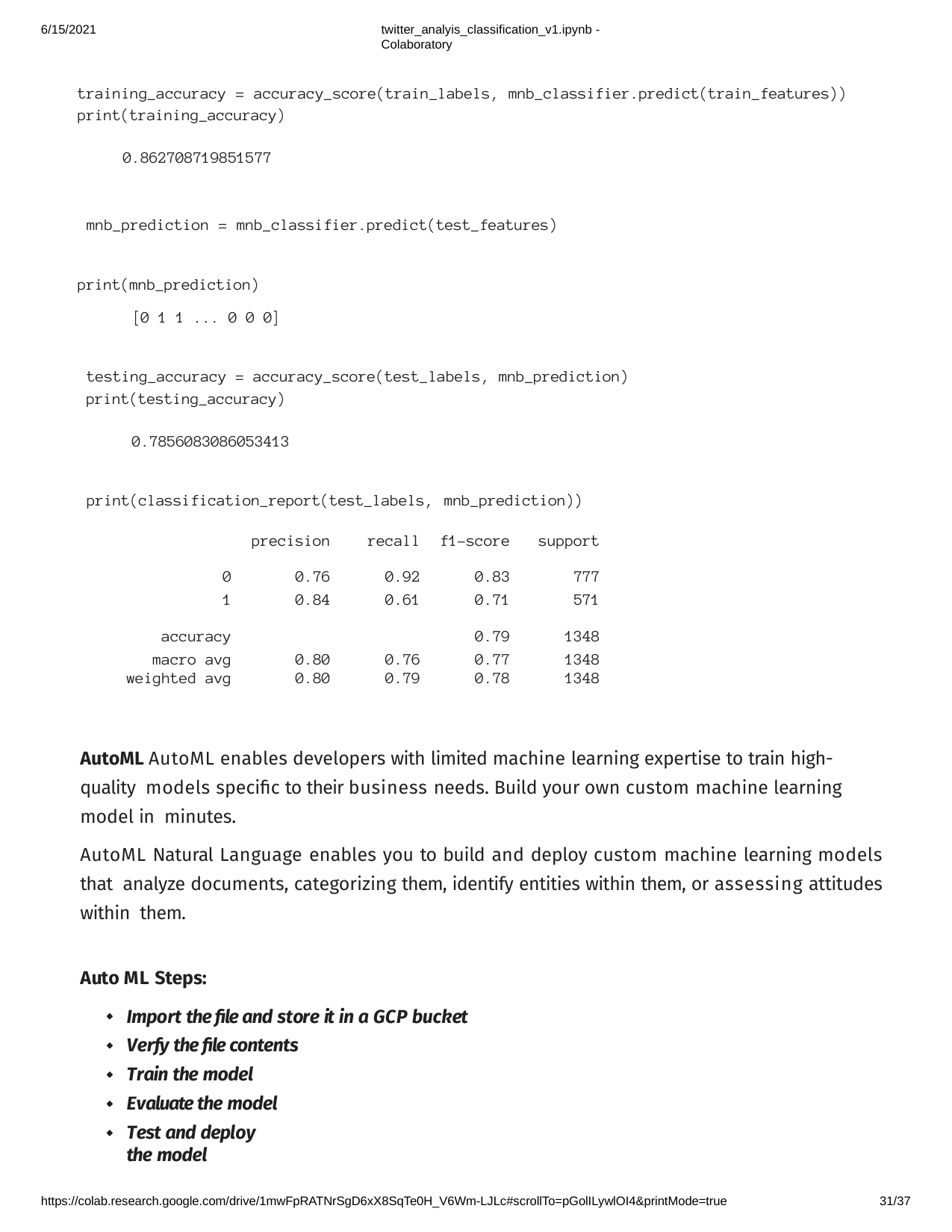

6/15/2021
twitter_analyis_classification_v1.ipynb - Colaboratory
training_accuracy = accuracy_score(train_labels, mnb_classifier.predict(train_features))  print(training_accuracy)

0.862708719851577
mnb_prediction = mnb_classifier.predict(test_features)  print(mnb_prediction)
[0 1 1 ... 0 0 0]

testing_accuracy = accuracy_score(test_labels, mnb_prediction)  print(testing_accuracy)

0.7856083086053413

print(classification_report(test_labels, mnb_prediction))
|  | precision | recall | f1-score | support |
| --- | --- | --- | --- | --- |
| 0 | 0.76 | 0.92 | 0.83 | 777 |
| 1 | 0.84 | 0.61 | 0.71 | 571 |
| accuracy |  |  | 0.79 | 1348 |
| macro avg | 0.80 | 0.76 | 0.77 | 1348 |
| weighted avg | 0.80 | 0.79 | 0.78 | 1348 |
AutoML AutoML enables developers with limited machine learning expertise to train high-quality  models specific to their business needs. Build your own custom machine learning model in  minutes.
AutoML Natural Language enables you to build and deploy custom machine learning models that  analyze documents, categorizing them, identify entities within them, or assessing attitudes within  them.

Auto ML Steps:
Import the file and store it in a GCP bucket  Verfy the file contents
Train the model  Evaluate the model
Test and deploy the model

https://colab.research.google.com/drive/1mwFpRATNrSgD6xX8SqTe0H_V6Wm-LJLc#scrollTo=pGolILywlOI4&printMode=true
31/37